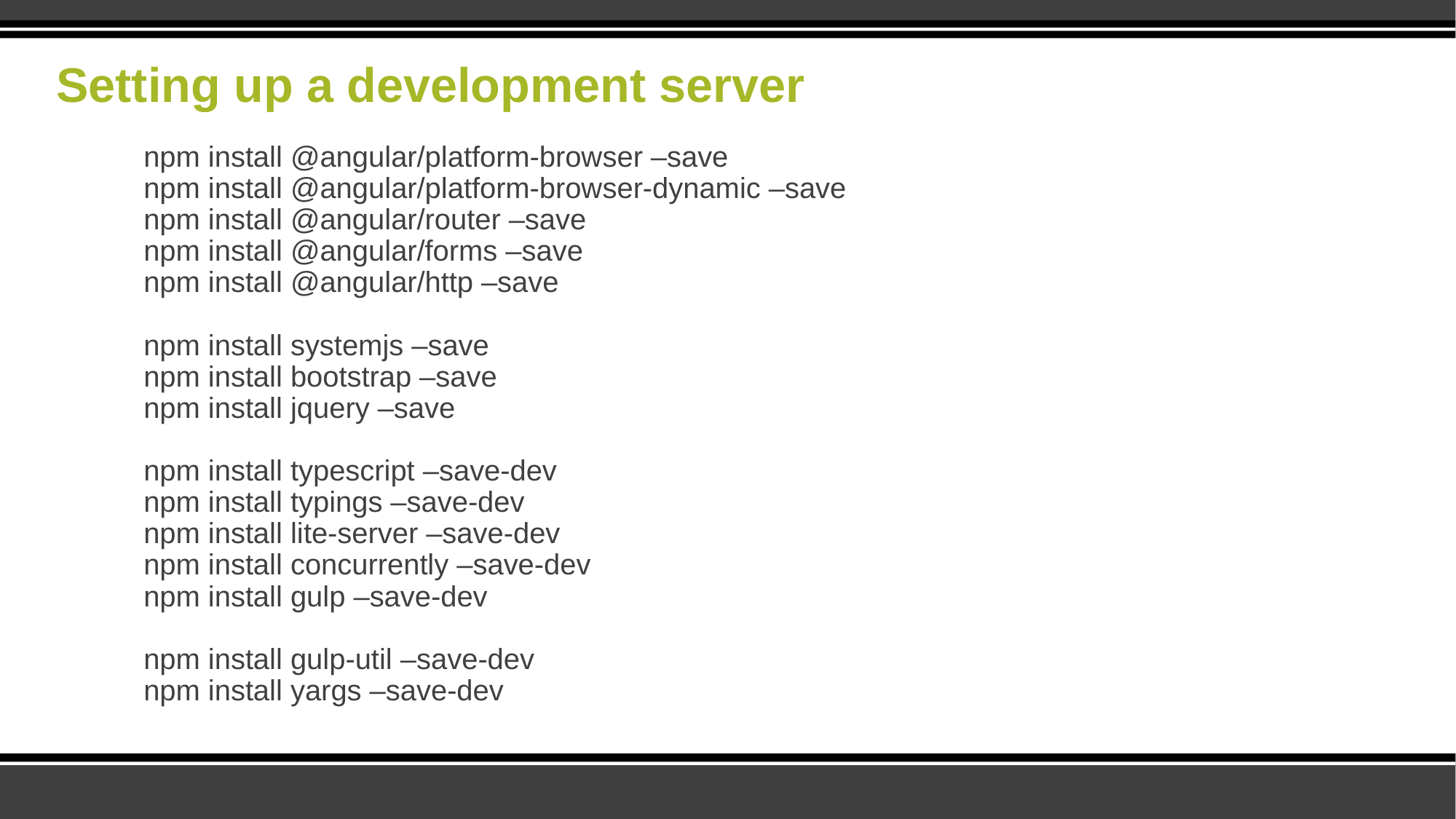

# Setting up a development server
	npm install @angular/platform-browser –save
	npm install @angular/platform-browser-dynamic –save
	npm install @angular/router –save
	npm install @angular/forms –save
	npm install @angular/http –save

	npm install systemjs –save
	npm install bootstrap –save
	npm install jquery –save

	npm install typescript –save-dev
	npm install typings –save-dev
	npm install lite-server –save-dev
	npm install concurrently –save-dev
	npm install gulp –save-dev

	npm install gulp-util –save-dev
	npm install yargs –save-dev